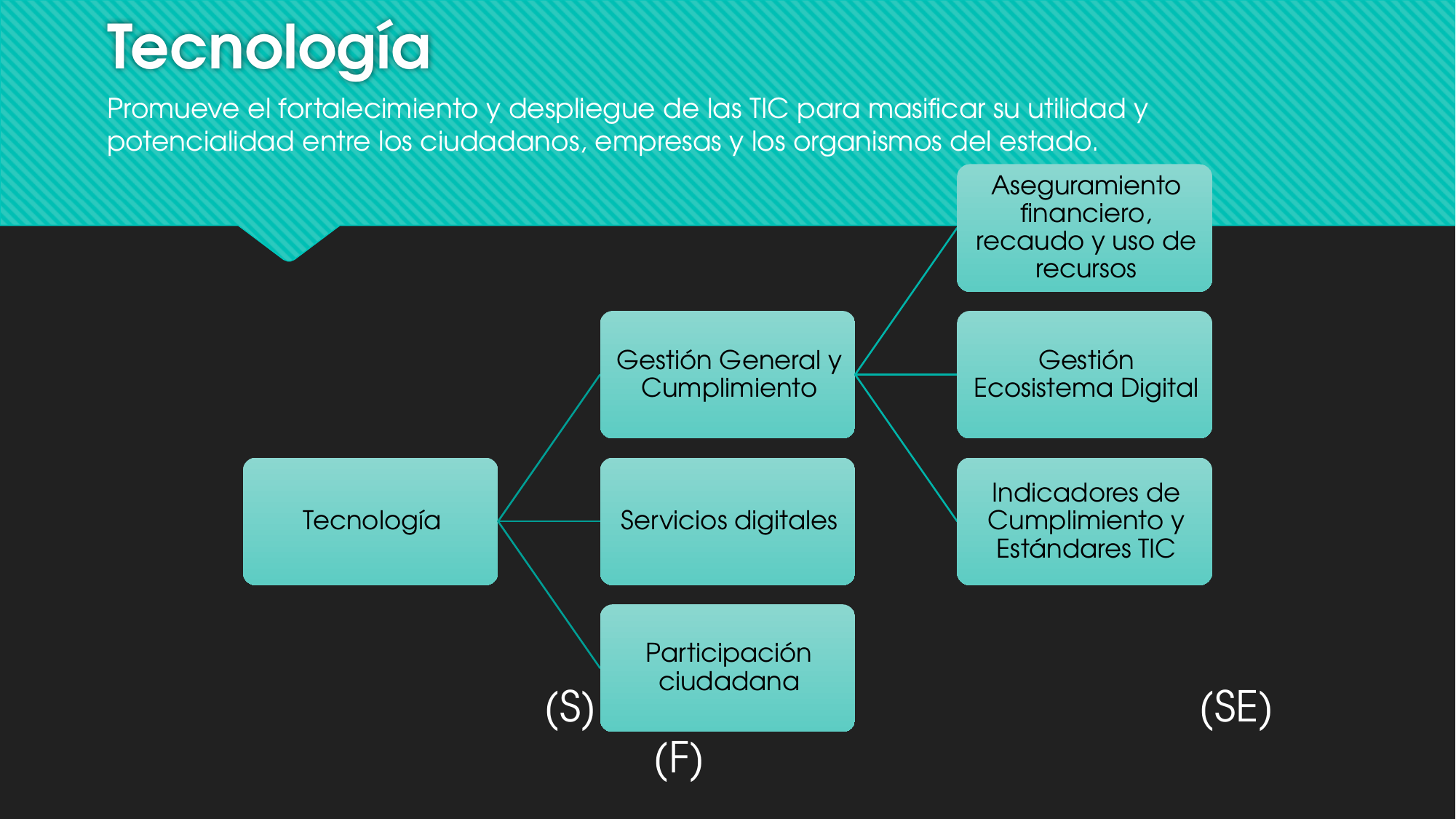

# Tecnología
Promueve el fortalecimiento y despliegue de las TIC para masificar su utilidad y potencialidad entre los ciudadanos, empresas y los organismos del estado.
Tecnología

Gestión General y Cumplimiento

Aseguramiento financiero, recaudo y uso de recursos

Gestión Ecosistema Digital

Indicadores de Cumplimiento y Estándares TIC

Servicios digitales

Participación ciudadana
				(S)						(SE)						(F)